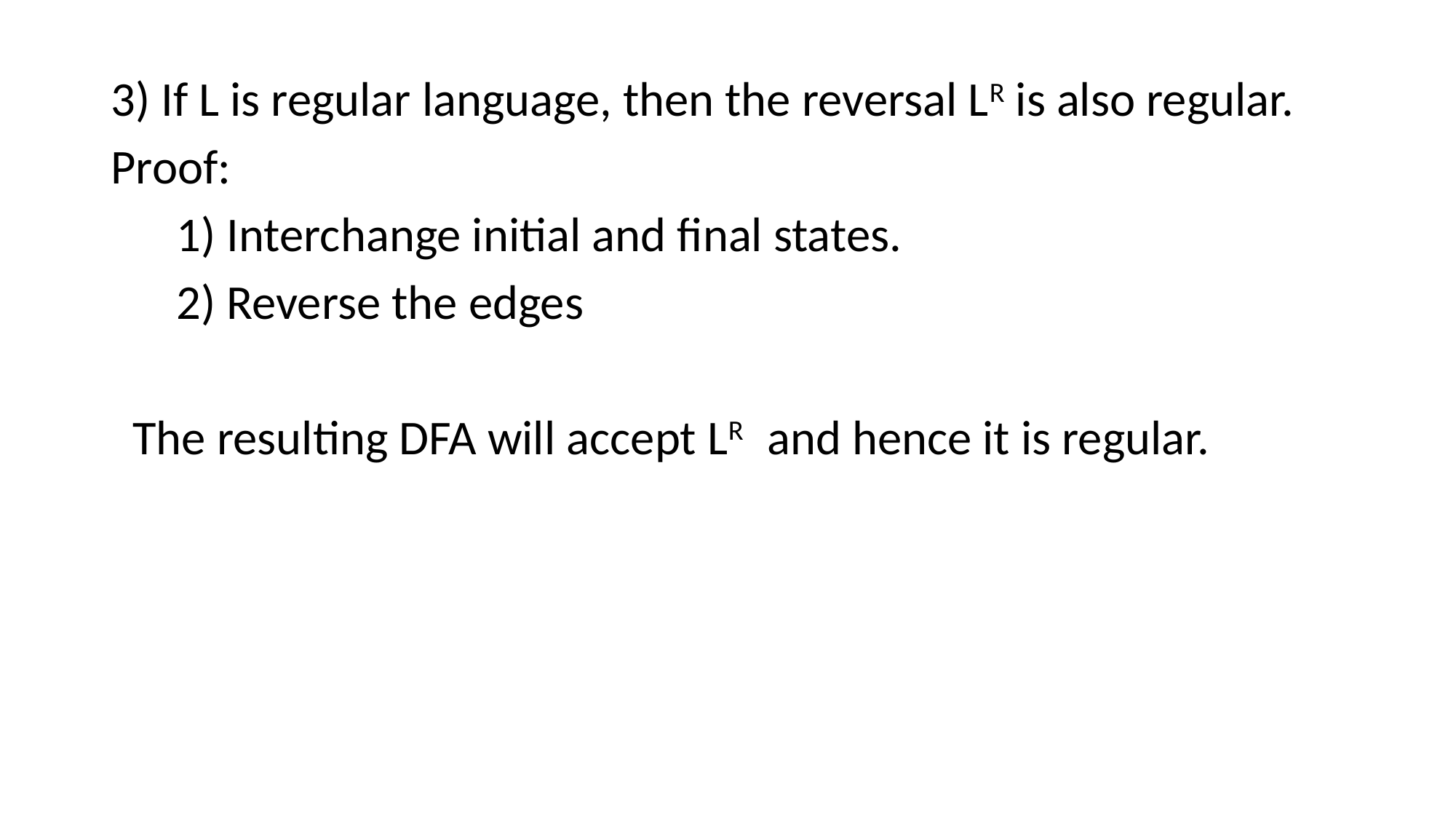

3) If L is regular language, then the reversal LR is also regular.
Proof:
      1) Interchange initial and final states.
      2) Reverse the edges

  The resulting DFA will accept LR   and hence it is regular.